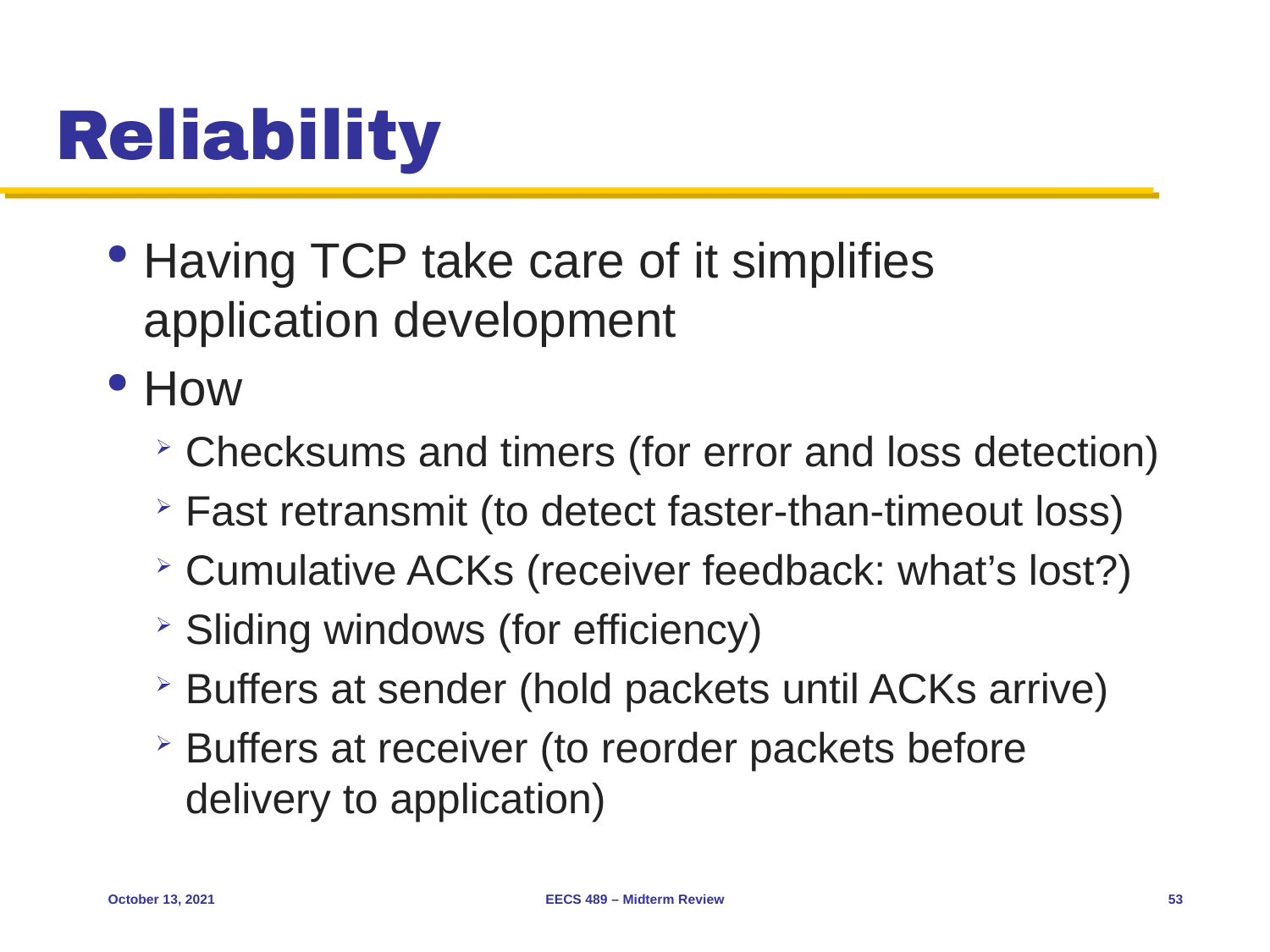

# Reliability
Having TCP take care of it simplifies application development
How
Checksums and timers (for error and loss detection)
Fast retransmit (to detect faster-than-timeout loss)
Cumulative ACKs (receiver feedback: what’s lost?)
Sliding windows (for efficiency)
Buffers at sender (hold packets until ACKs arrive)
Buffers at receiver (to reorder packets before delivery to application)

October 13, 2021
EECS 489 – Midterm Review
53